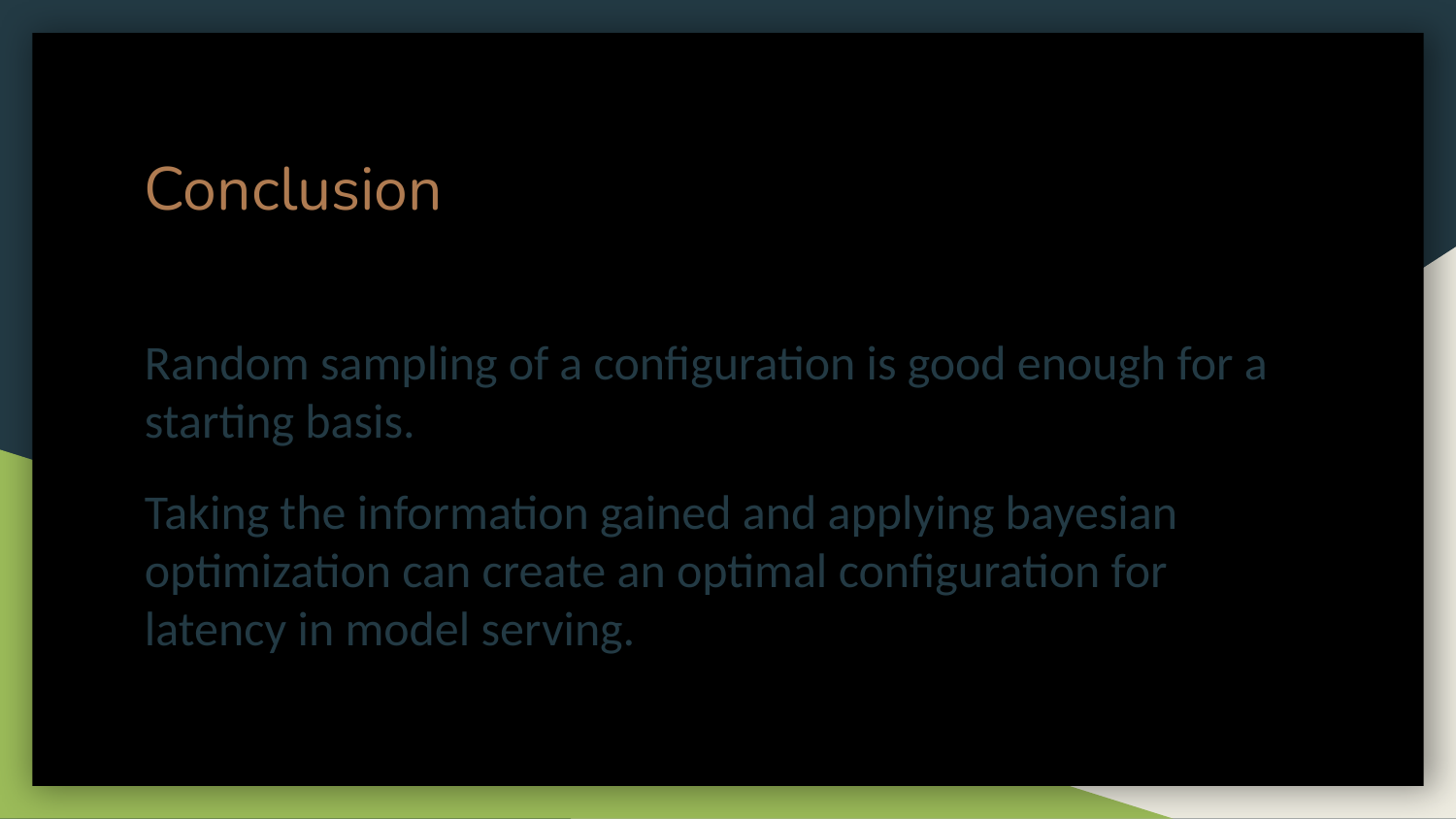

Conclusion
Random sampling of a configuration is good enough for a starting basis.
Taking the information gained and applying bayesian optimization can create an optimal configuration for latency in model serving.